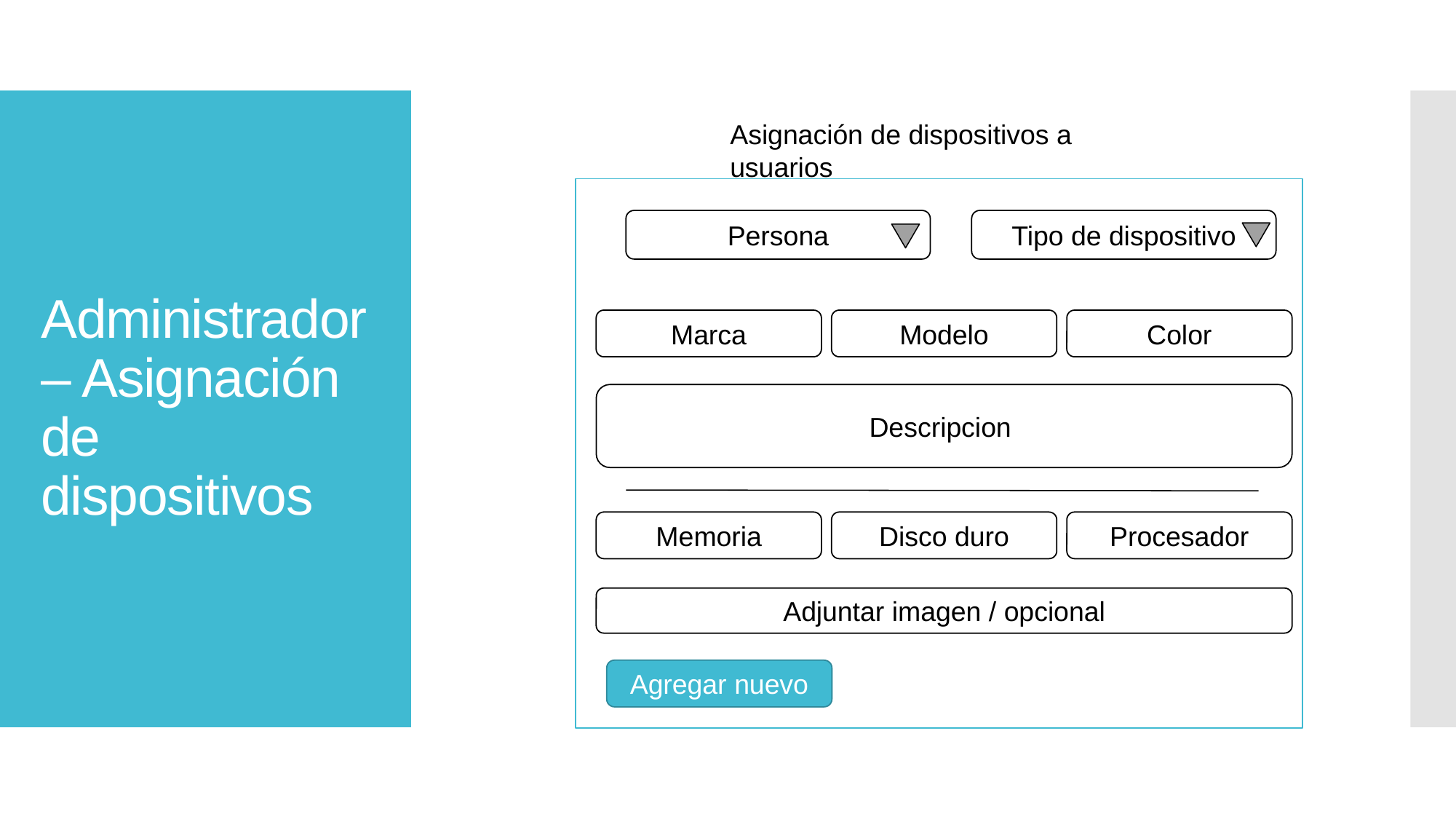

Asignación de dispositivos a usuarios
# Administrador – Asignación de dispositivos

Persona
Tipo de dispositivo

Marca
Modelo
Color
Descripcion
Memoria
Disco duro
Procesador
Adjuntar imagen / opcional
Agregar nuevo